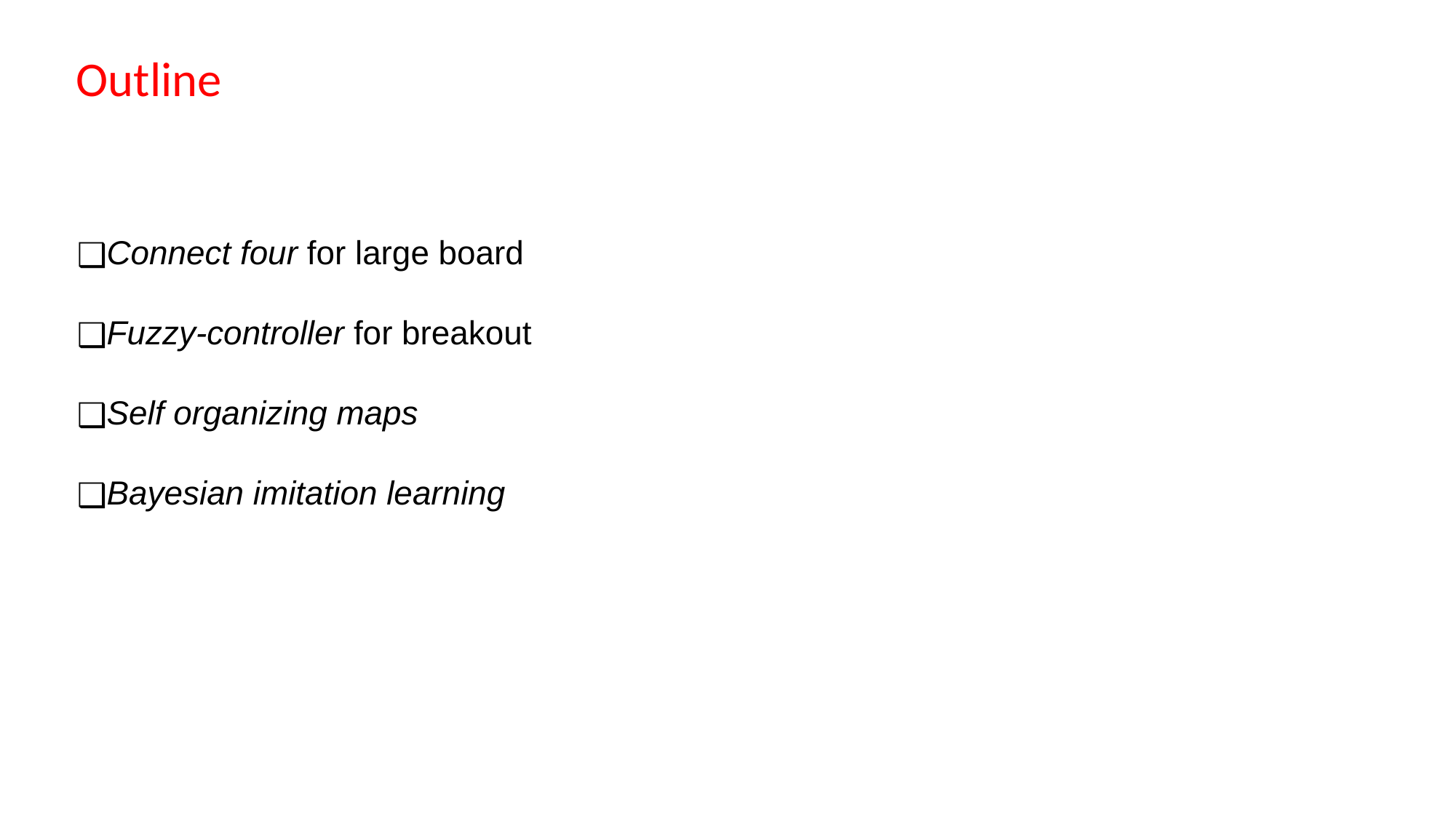

Outline

Connect four for large board
Fuzzy-controller for breakout
Self organizing maps
Bayesian imitation learning